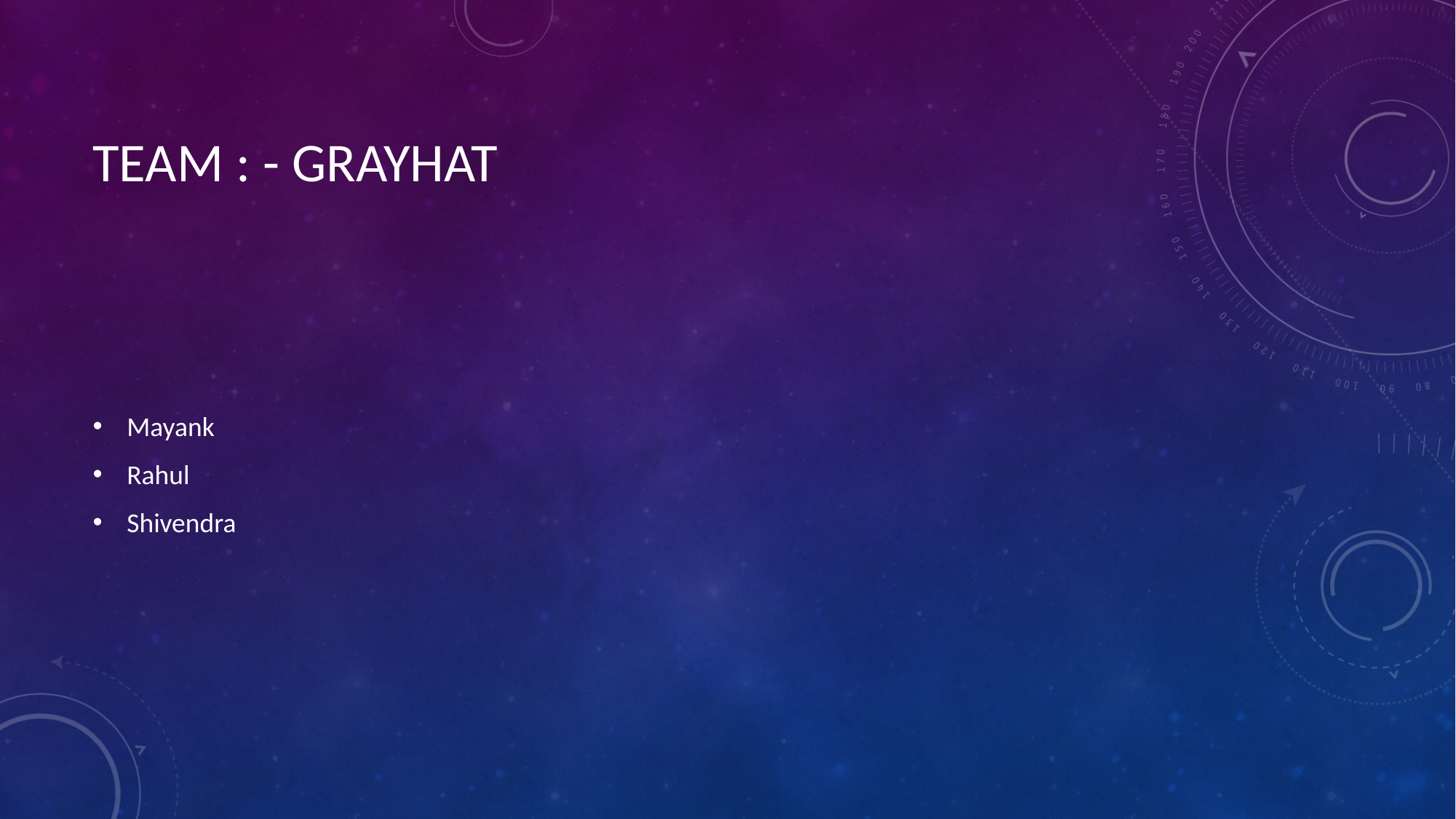

# Team : - Grayhat
Mayank
Rahul
Shivendra